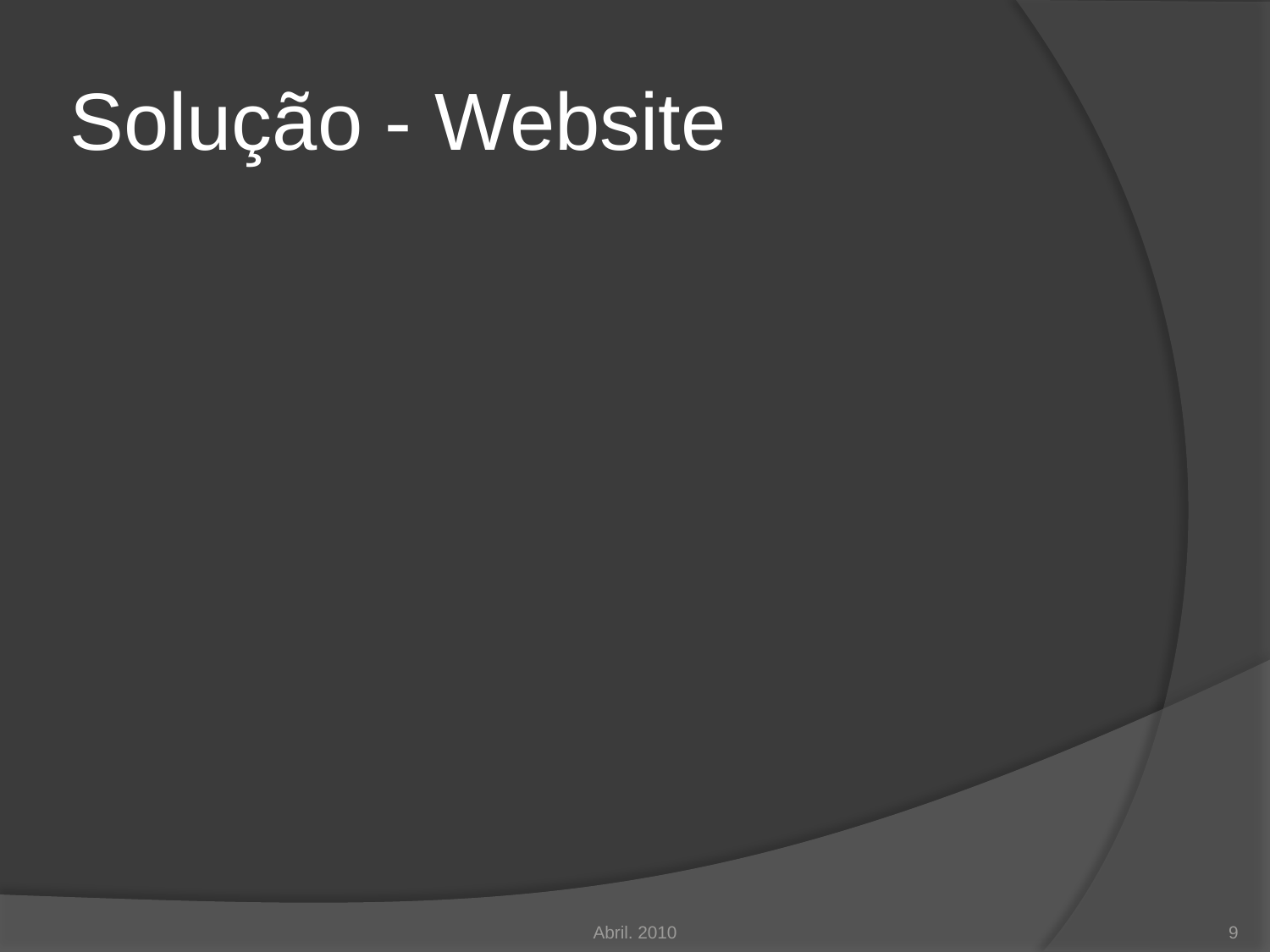

# Solução - Website

Abril. 2010
9